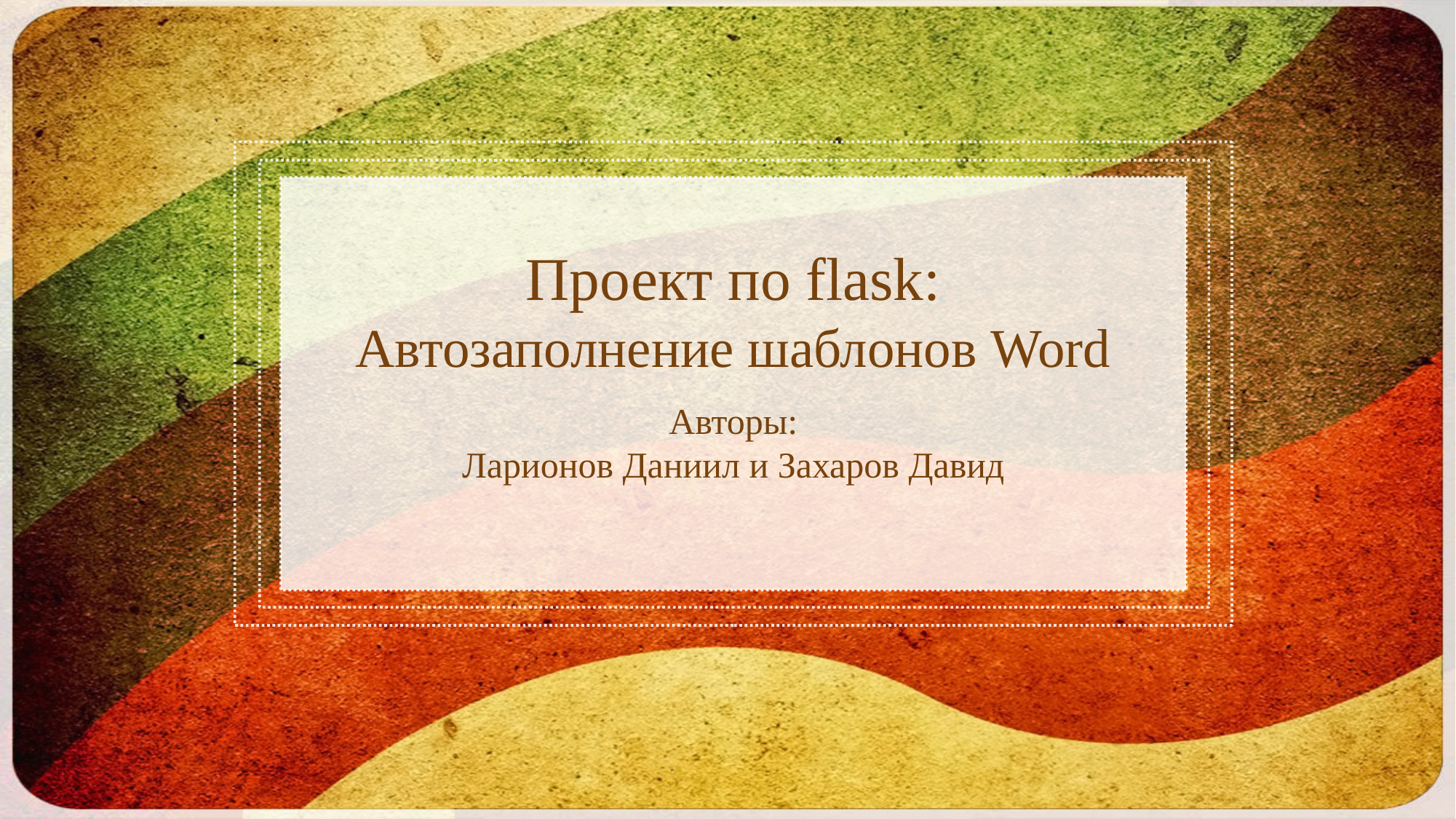

# Проект по flask: Автозаполнение шаблонов Word
Авторы:
Ларионов Даниил и Захаров Давид